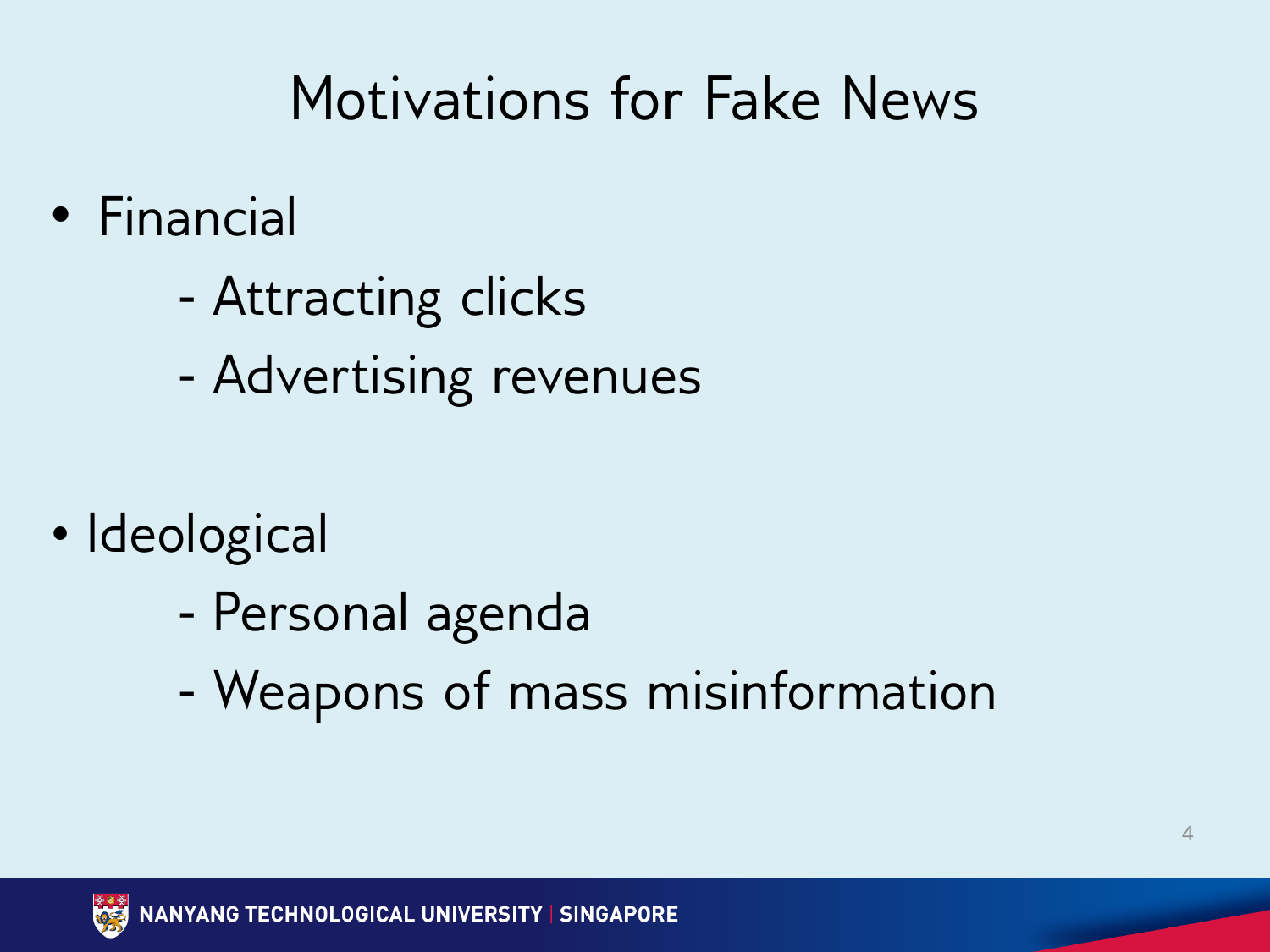

# Motivations for Fake News
Financial
	⁃ Attracting clicks
	⁃ Advertising revenues

• Ideological
	⁃ Personal agenda
	⁃ Weapons of mass misinformation
4